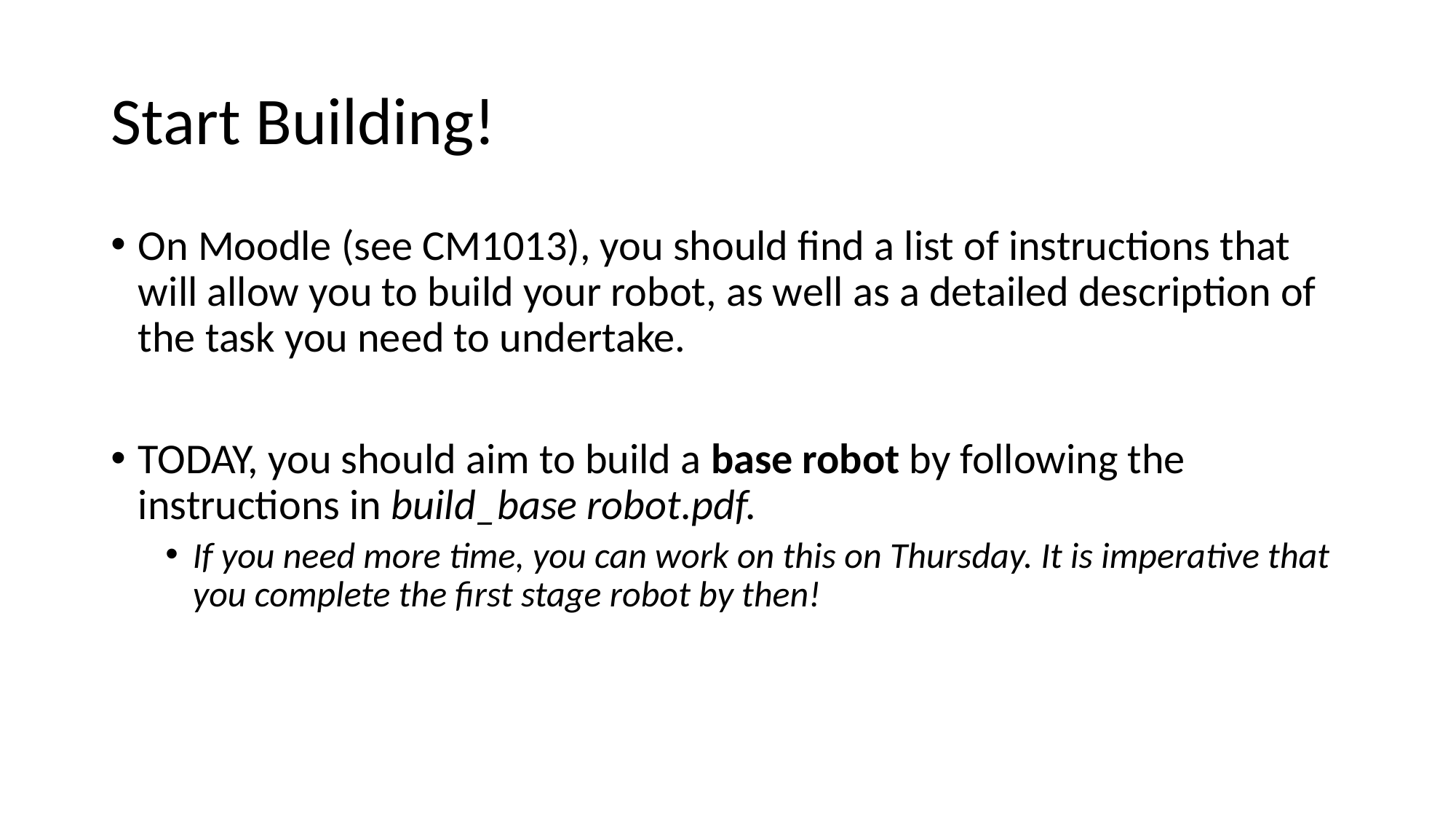

# Start Building!
On Moodle (see CM1013), you should find a list of instructions that will allow you to build your robot, as well as a detailed description of the task you need to undertake.

TODAY, you should aim to build a base robot by following the instructions in build_base robot.pdf.
If you need more time, you can work on this on Thursday. It is imperative that you complete the first stage robot by then!